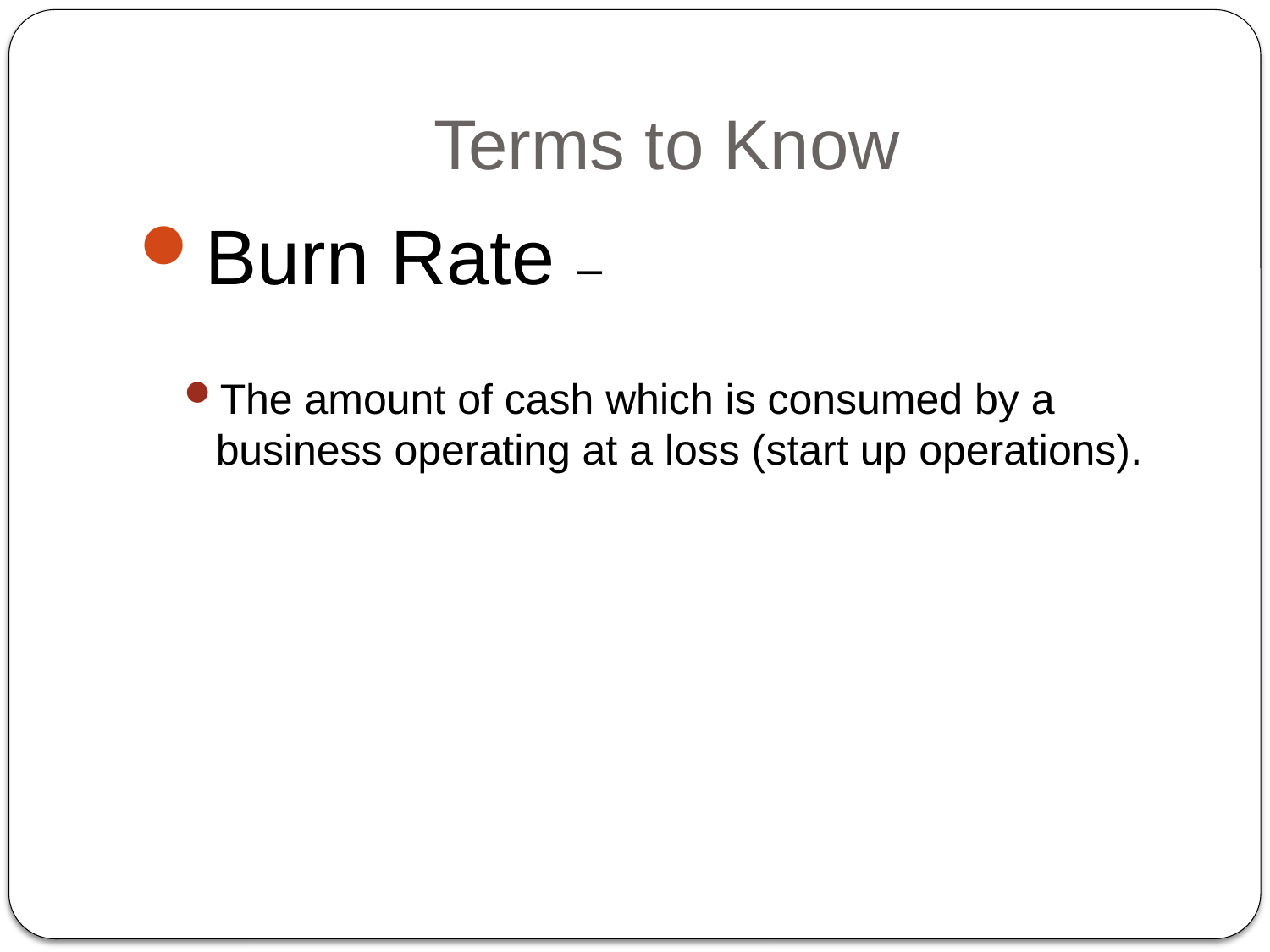

# Terms to Know
Burn Rate –

The amount of cash which is consumed by a business operating at a loss (start up operations).